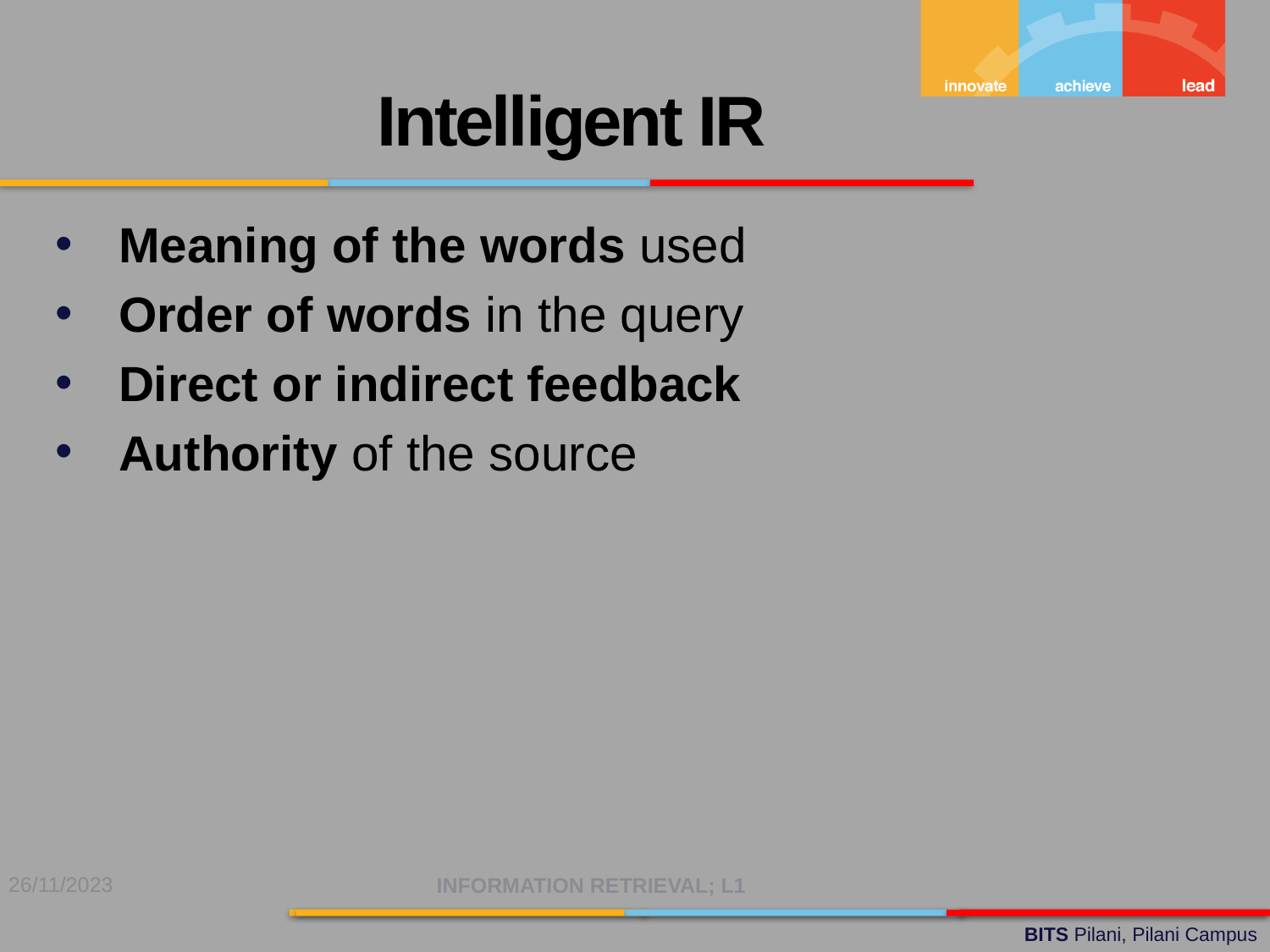

# Intelligent IR
Meaning of the words used
Order of words in the query
Direct or indirect feedback
Authority of the source

26/11/2023
INFORMATION RETRIEVAL; L1